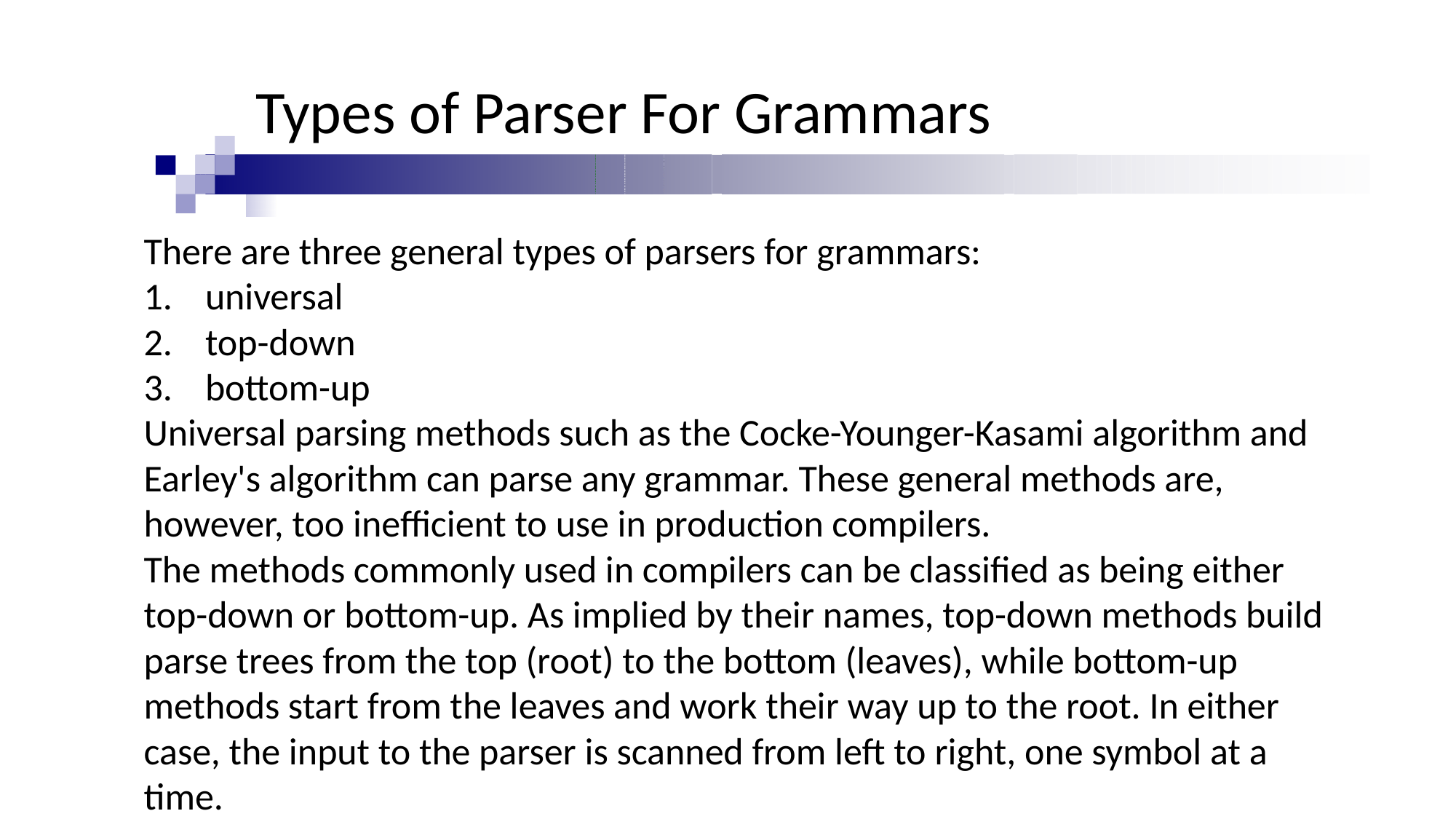

# Types of Parser For Grammars

There are three general types of parsers for grammars:
universal
top-down
bottom-up
Universal parsing methods such as the Cocke-Younger-Kasami algorithm and Earley's algorithm can parse any grammar. These general methods are, however, too inefficient to use in production compilers.
The methods commonly used in compilers can be classified as being either top-down or bottom-up. As implied by their names, top-down methods build parse trees from the top (root) to the bottom (leaves), while bottom-up methods start from the leaves and work their way up to the root. In either case, the input to the parser is scanned from left to right, one symbol at a time.